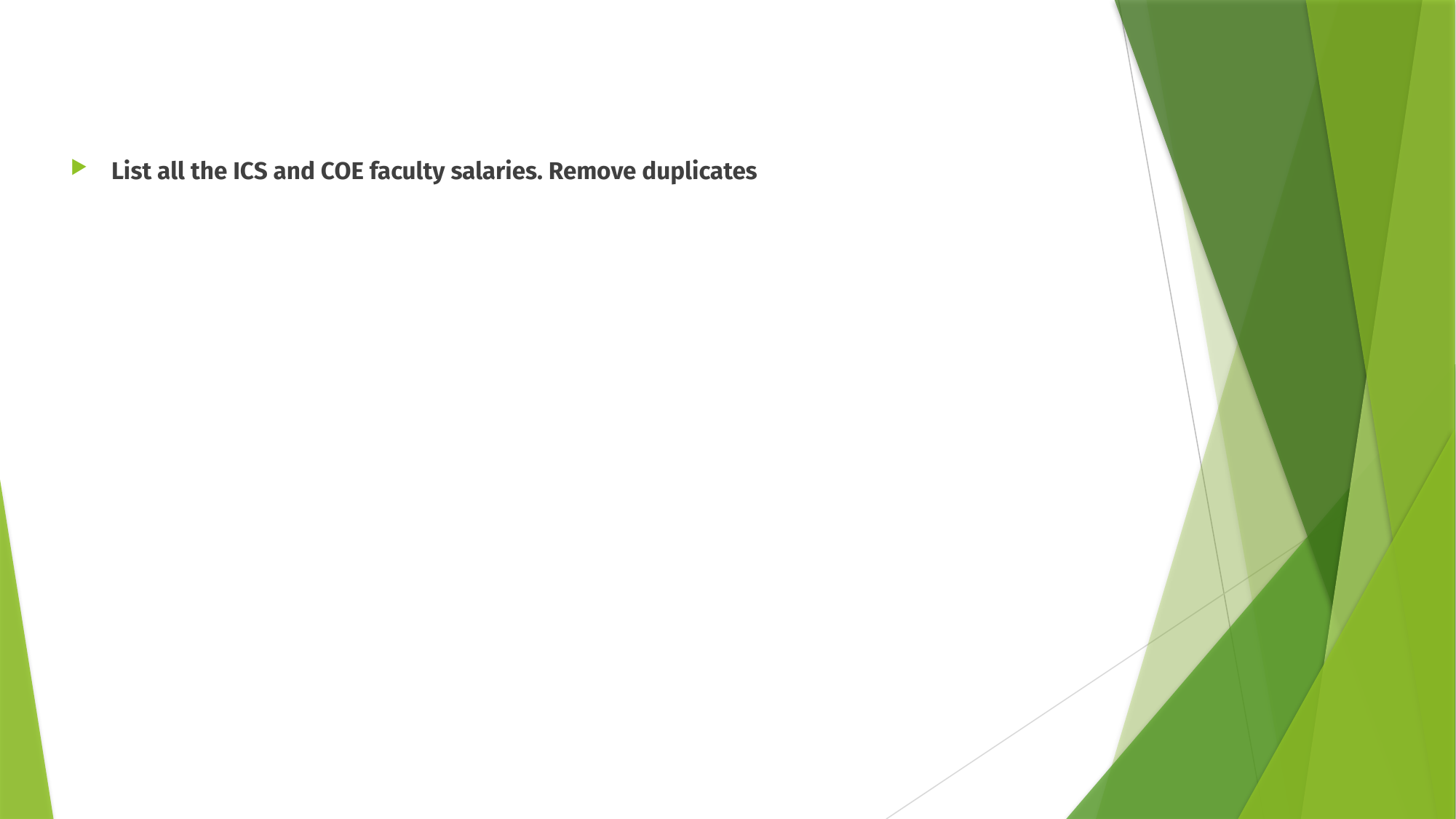

List all the ICS and COE faculty salaries. Remove duplicates